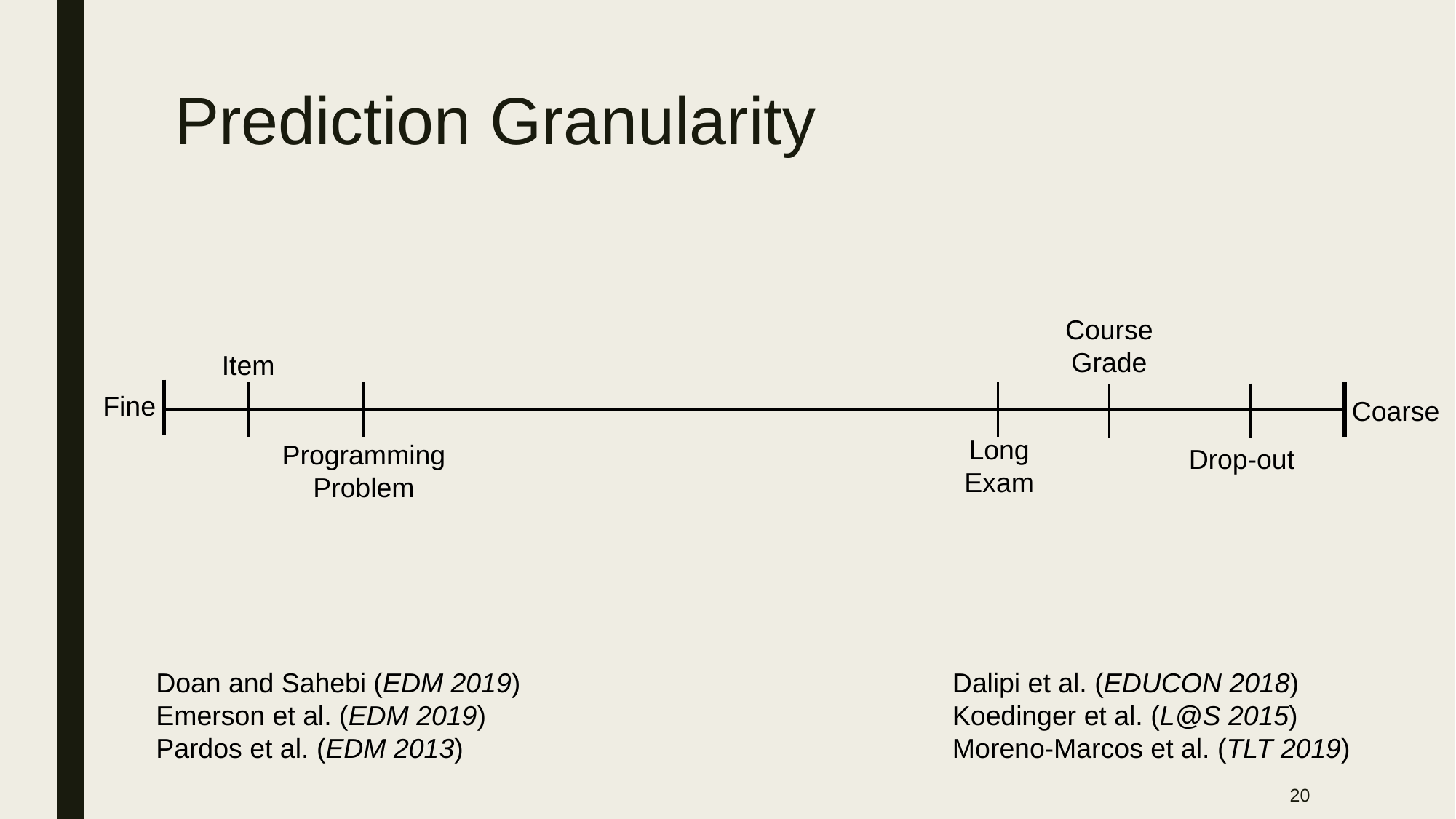

# Prediction Granularity
Course
Grade
Item
Fine
Coarse
Long
Exam
Programming
Problem
Drop-out
Doan and Sahebi (EDM 2019)
Emerson et al. (EDM 2019)
Pardos et al. (EDM 2013)

Dalipi et al. (EDUCON 2018)
Koedinger et al. (L@S 2015)
Moreno-Marcos et al. (TLT 2019)
20